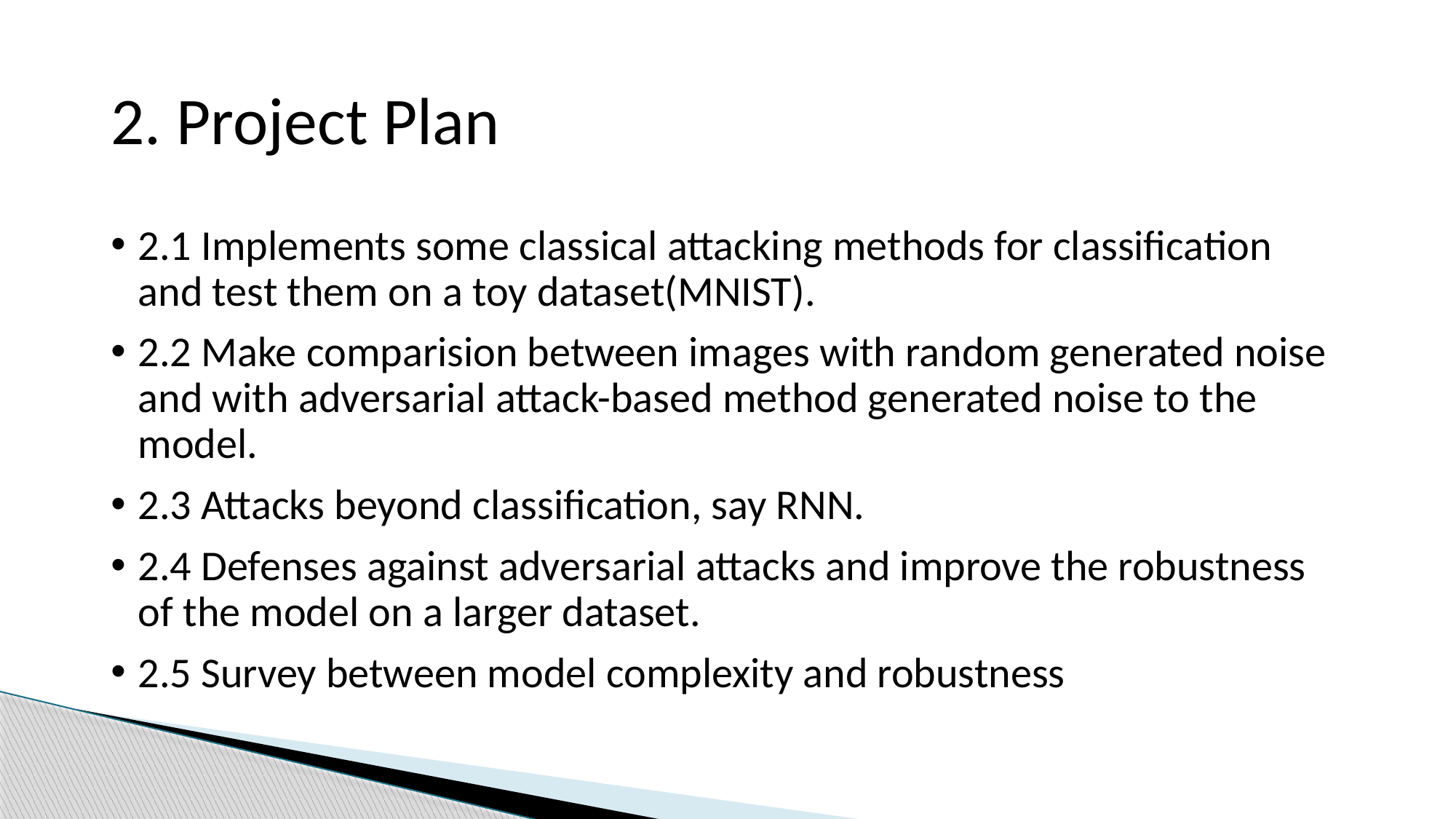

2. Project Plan
2.1 Implements some classical attacking methods for classification and test them on a toy dataset(MNIST).
2.2 Make comparision between images with random generated noise and with adversarial attack-based method generated noise to the model.
2.3 Attacks beyond classification, say RNN.
2.4 Defenses against adversarial attacks and improve the robustness of the model on a larger dataset.
2.5 Survey between model complexity and robustness